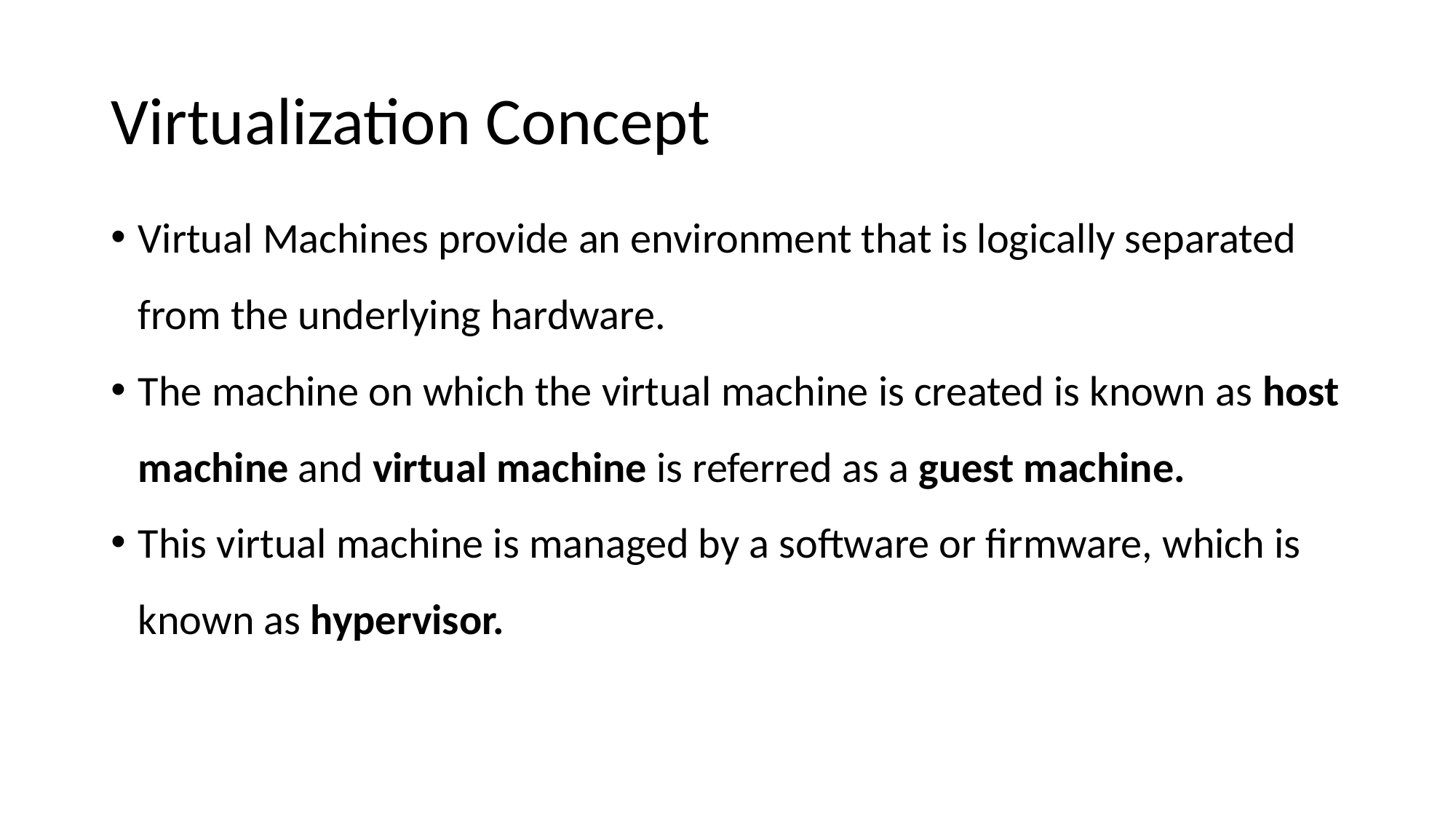

# Virtualization Concept
Virtual Machines provide an environment that is logically separated from the underlying hardware.
The machine on which the virtual machine is created is known as host machine and virtual machine is referred as a guest machine.
This virtual machine is managed by a software or firmware, which is known as hypervisor.